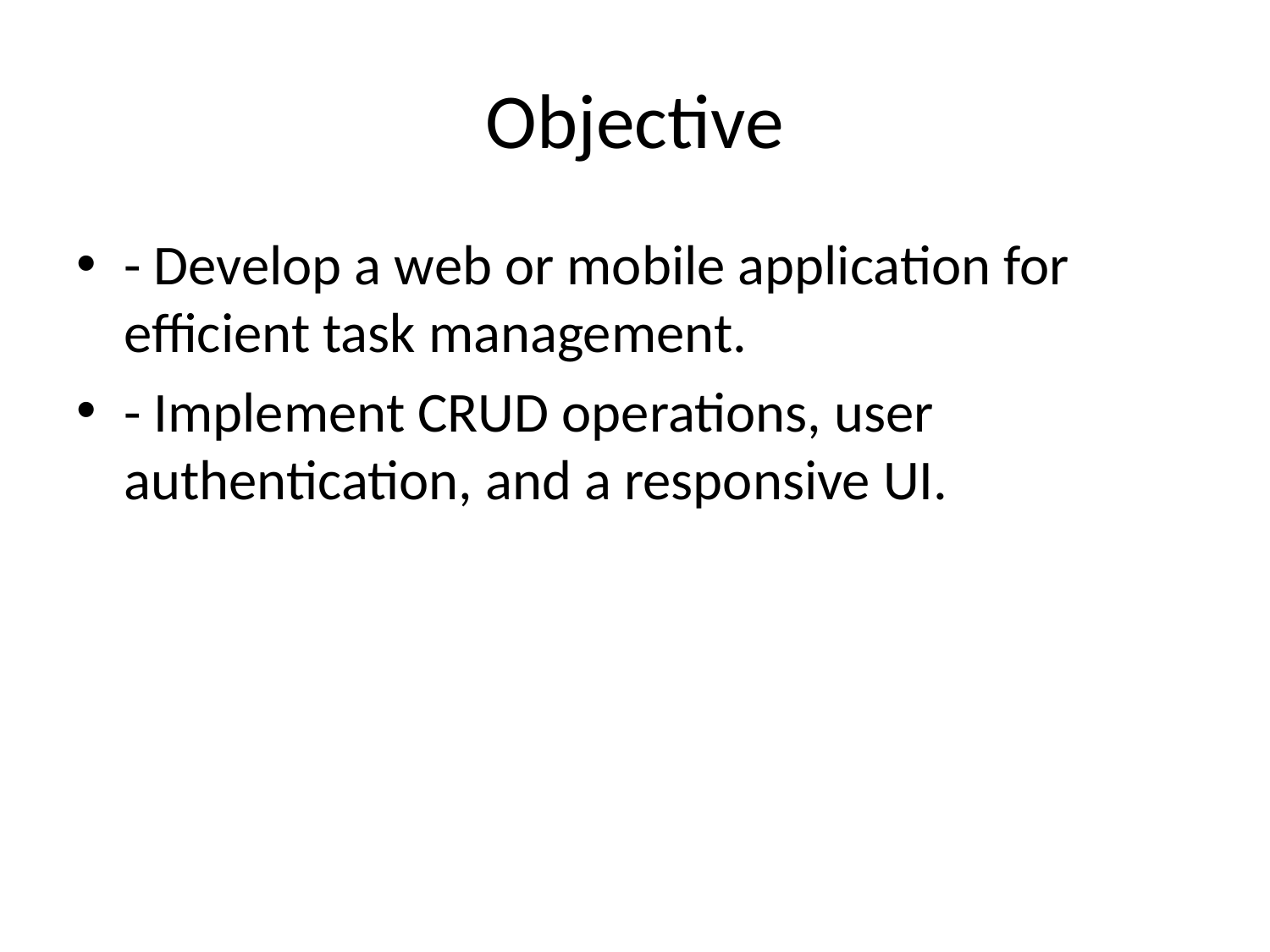

# Objective
- Develop a web or mobile application for efficient task management.
- Implement CRUD operations, user authentication, and a responsive UI.